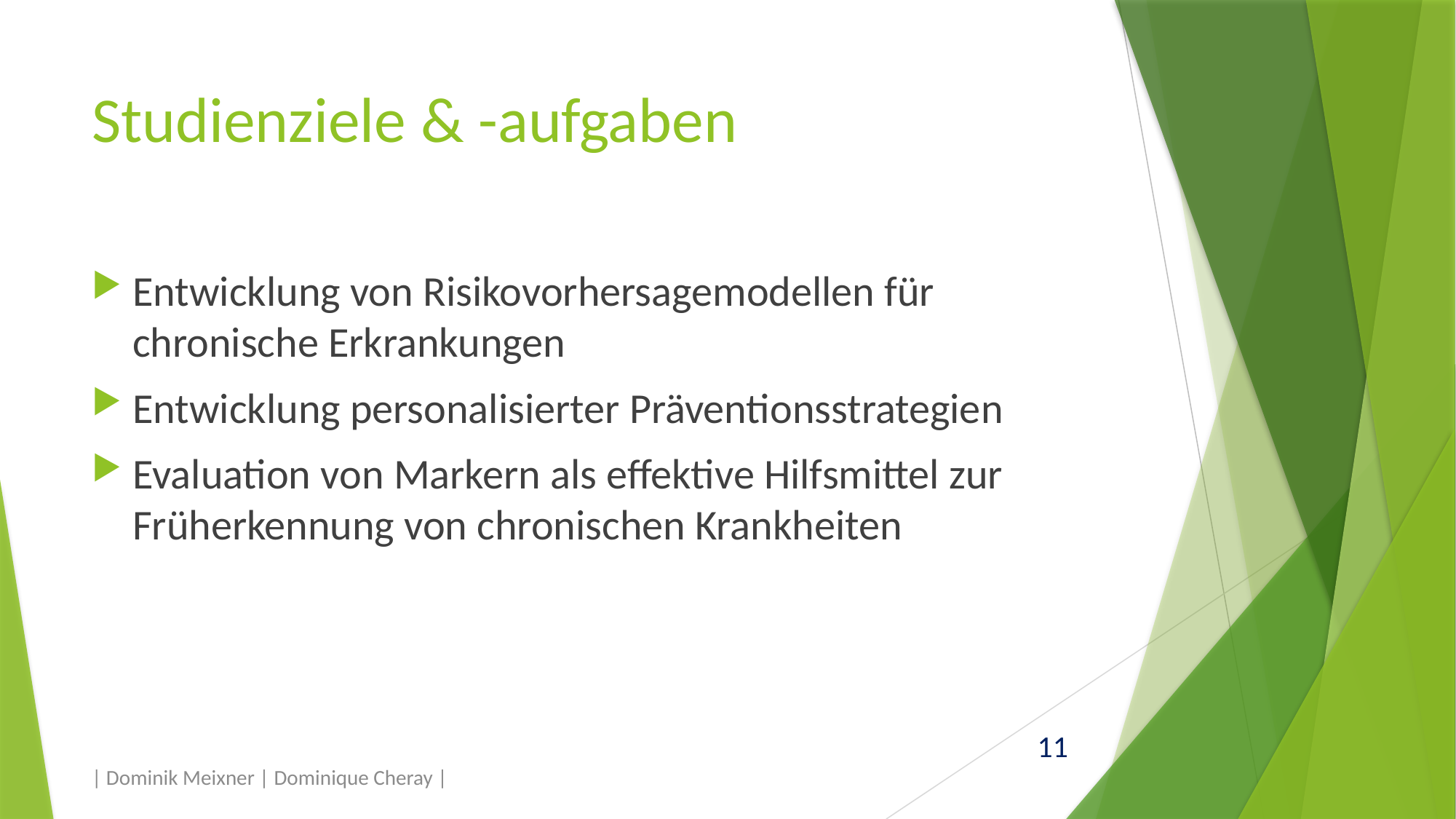

# Studienziele & -aufgaben
Entwicklung von Risikovorhersagemodellen für chronische Erkrankungen
Entwicklung personalisierter Präventionsstrategien
Evaluation von Markern als effektive Hilfsmittel zur Früherkennung von chronischen Krankheiten
| Dominik Meixner | Dominique Cheray |